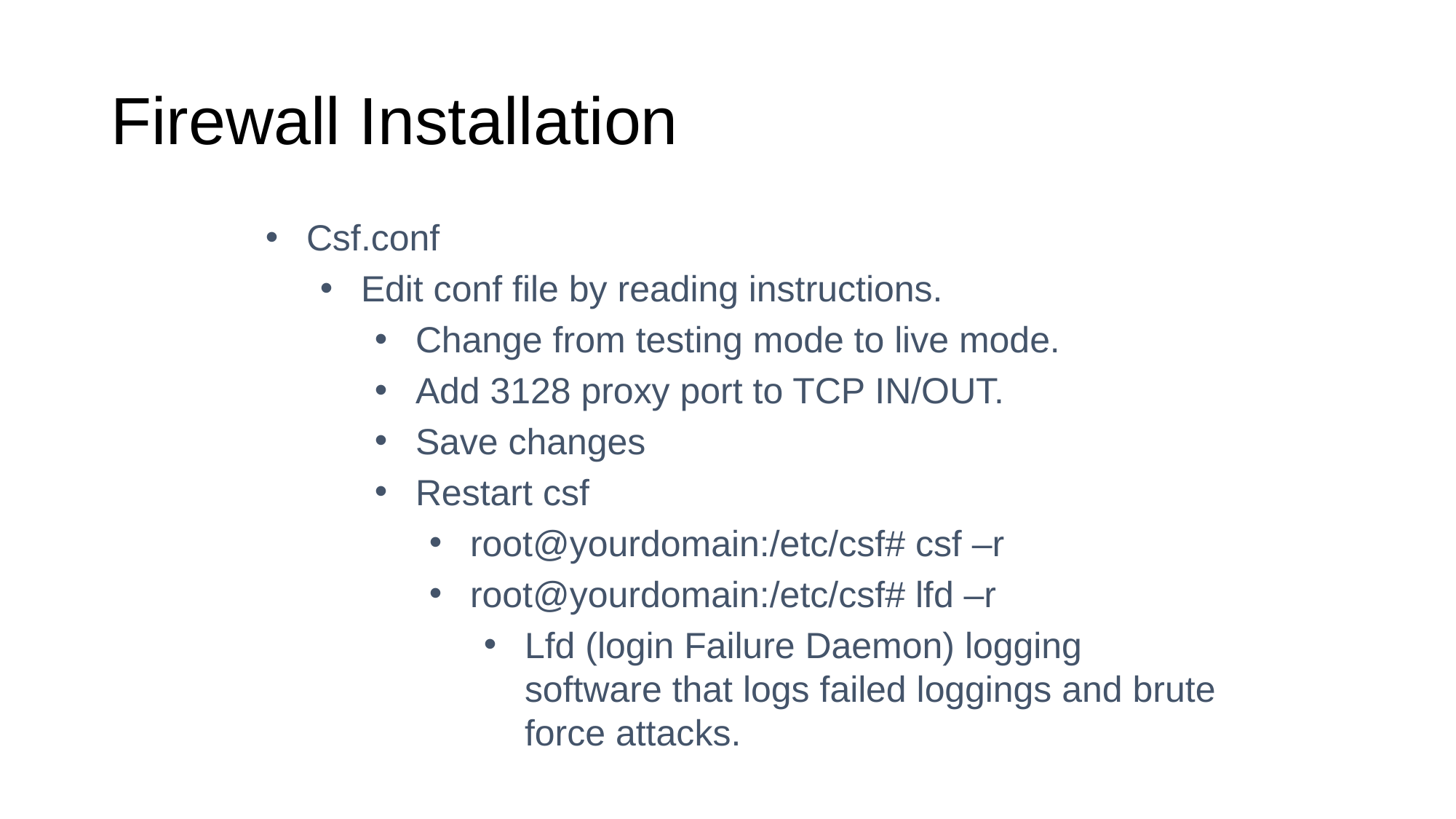

Firewall Installation

Csf.conf
Edit conf file by reading instructions.
Change from testing mode to live mode.
Add 3128 proxy port to TCP IN/OUT.
Save changes
Restart csf
root@yourdomain:/etc/csf# csf –r
root@yourdomain:/etc/csf# lfd –r
Lfd (login Failure Daemon) logging software that logs failed loggings and brute force attacks.